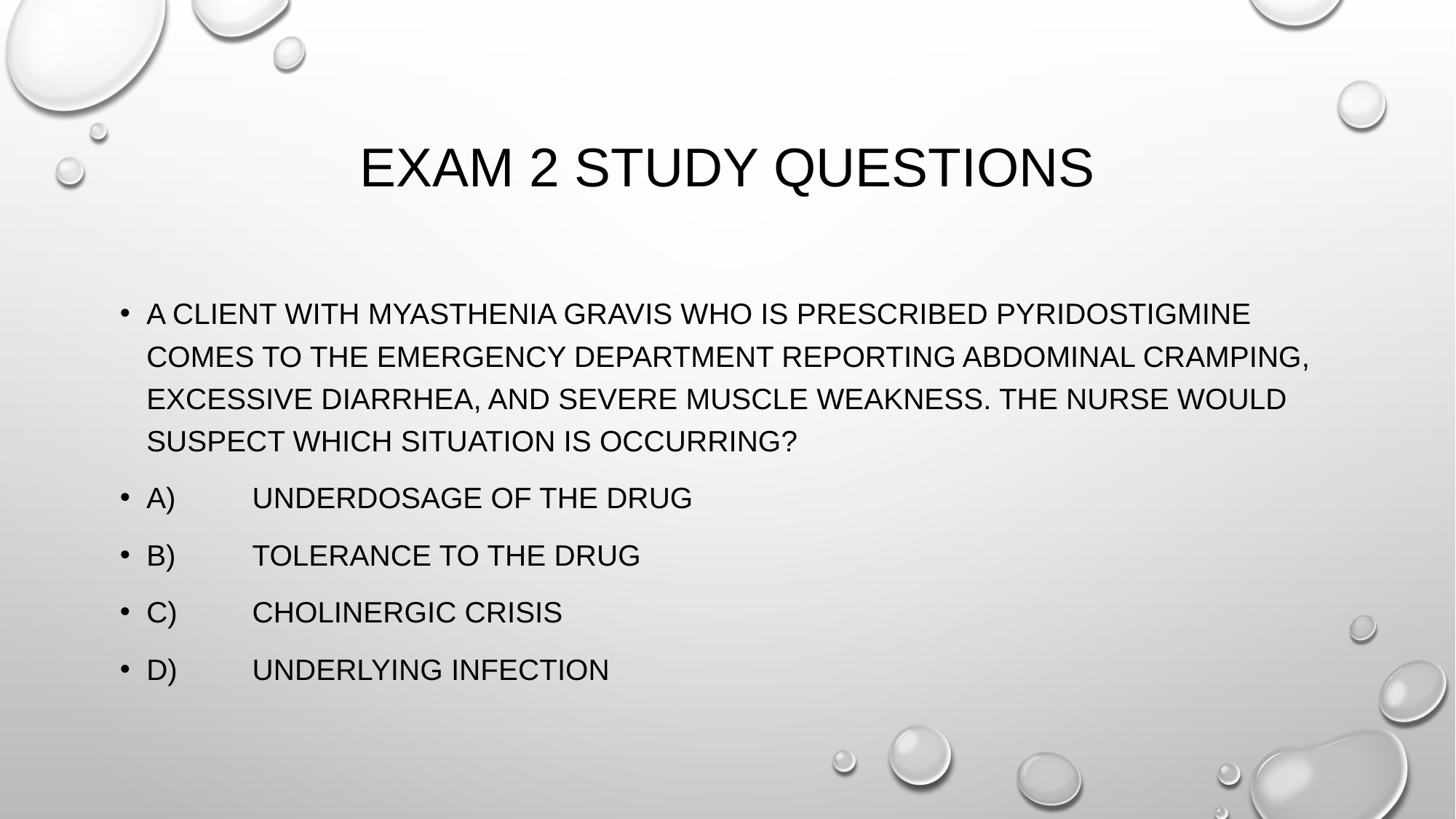

# Exam 2 study questions
A client with myasthenia gravis who is prescribed pyridostigmine comes to the emergency department reporting abdominal cramping, excessive diarrhea, and severe muscle weakness. The nurse would suspect which situation is occurring?
A)	Underdosage of the drug
B)	Tolerance to the drug
C)	Cholinergic crisis
D)	Underlying infection